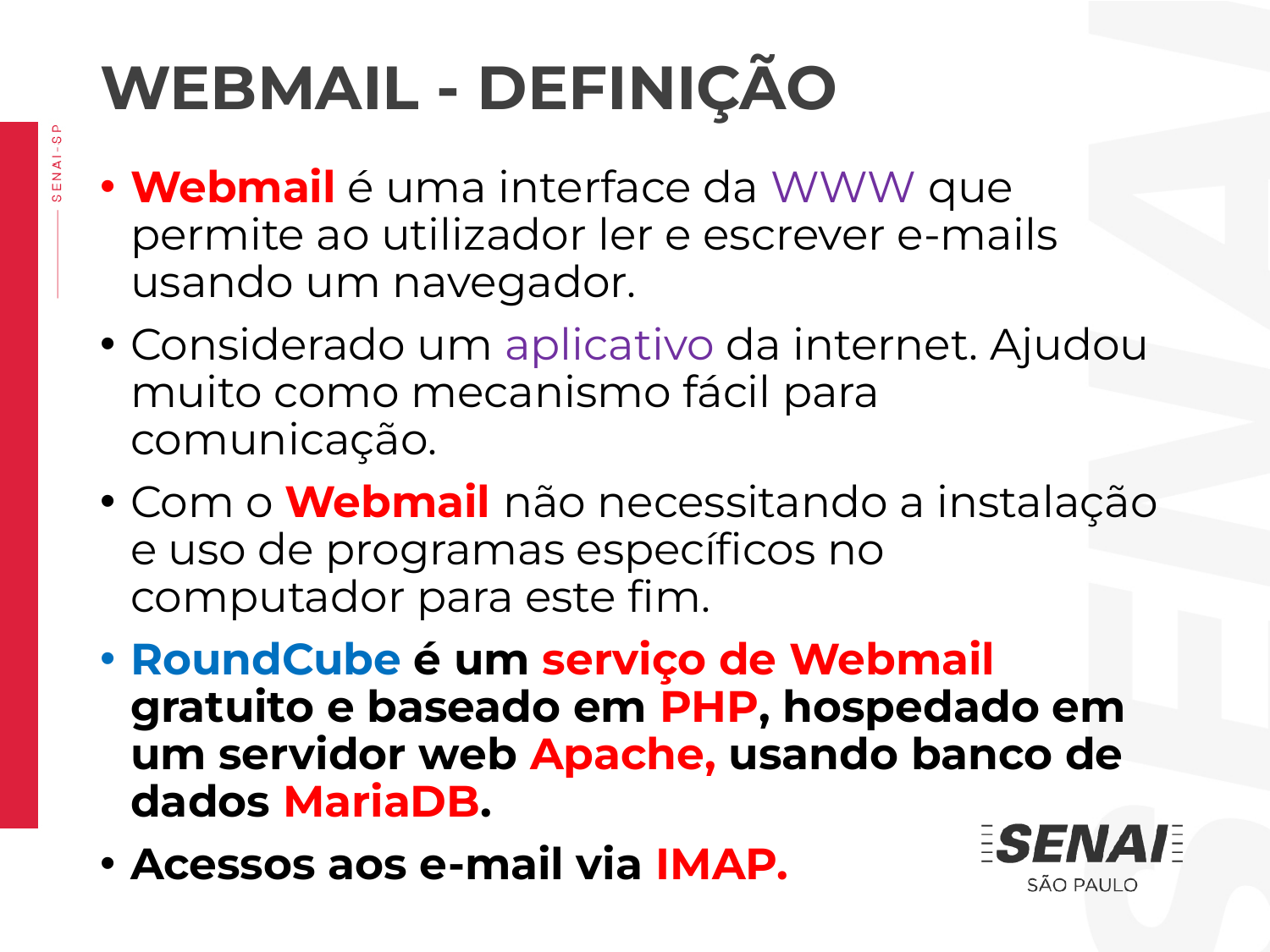

WEBMAIL - DEFINIÇÃO
Webmail é uma interface da WWW que permite ao utilizador ler e escrever e-mails usando um navegador.
Considerado um aplicativo da internet. Ajudou muito como mecanismo fácil para comunicação.
Com o Webmail não necessitando a instalação e uso de programas específicos no computador para este fim.
RoundCube é um serviço de Webmail gratuito e baseado em PHP, hospedado em um servidor web Apache, usando banco de dados MariaDB.
Acessos aos e-mail via IMAP.